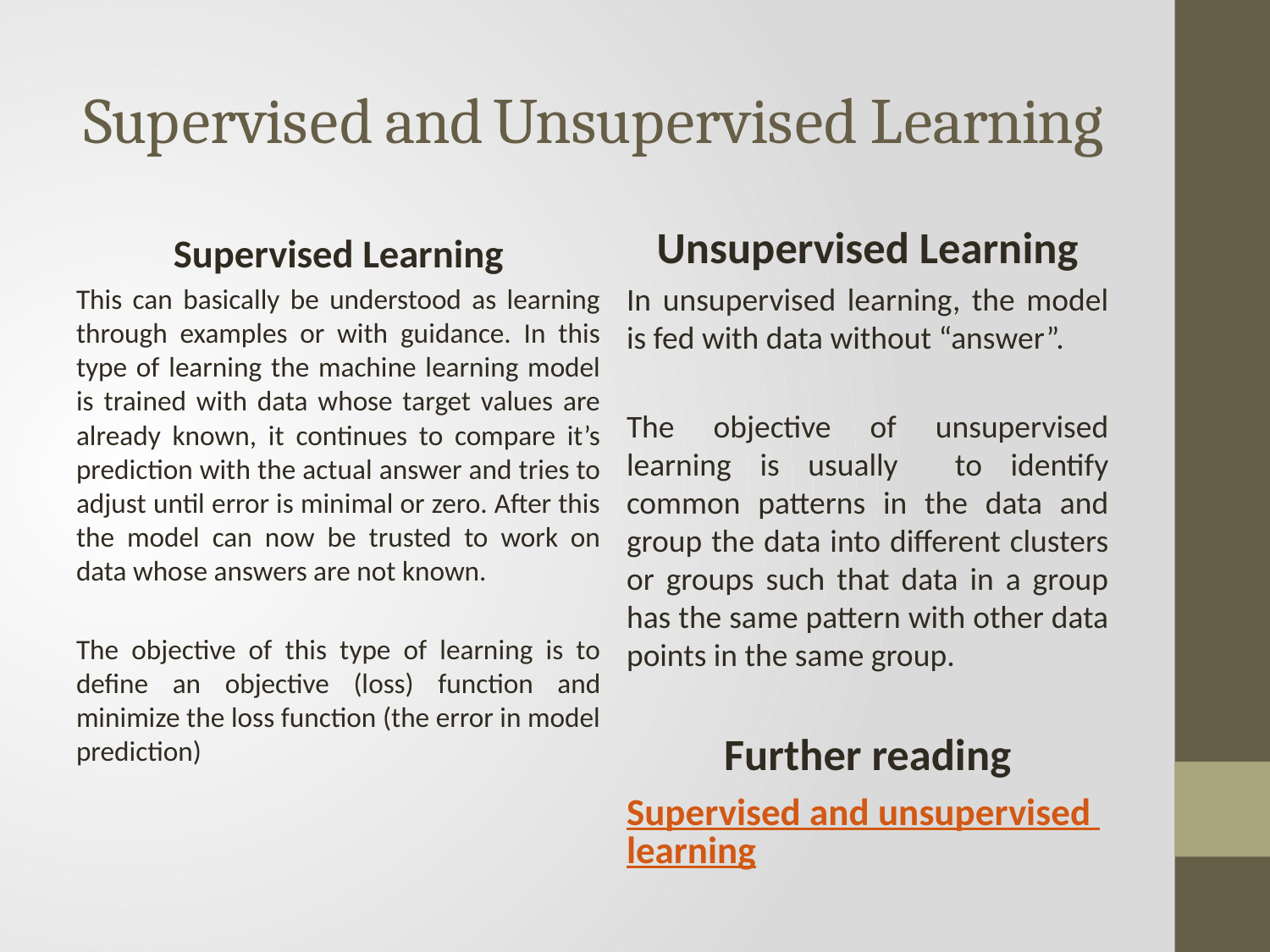

# Supervised and Unsupervised Learning
Unsupervised Learning
In unsupervised learning, the model is fed with data without “answer”.

The objective of unsupervised learning is usually  to identify common patterns in the data and group the data into different clusters or groups such that data in a group has the same pattern with other data points in the same group.

Further reading
Supervised and unsupervised learning
Supervised Learning
This can basically be understood as learning through examples or with guidance. In this type of learning the machine learning model is trained with data whose target values are already known, it continues to compare it’s prediction with the actual answer and tries to adjust until error is minimal or zero. After this the model can now be trusted to work on data whose answers are not known.

The objective of this type of learning is to define an objective (loss) function and minimize the loss function (the error in model prediction)